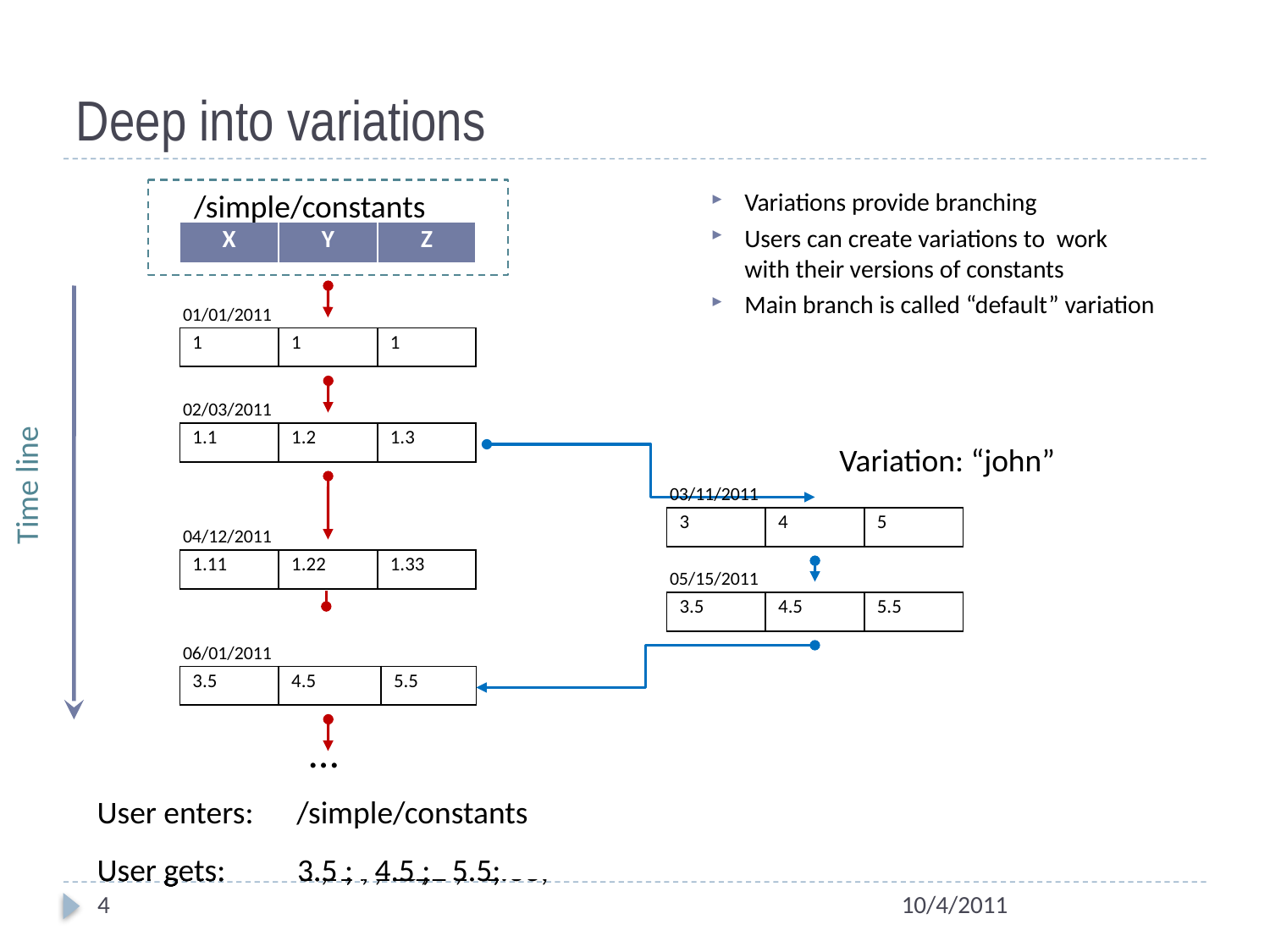

# Deep into variations

/simple/constants
Variations provide branching
Users can create variations to  work
with their versions of constants
Main branch is called “default” variation
| X | Y | Z |
| --- | --- | --- |
01/01/2011
| 1 | 1 | 1 |
| --- | --- | --- |
02/03/2011
| 1.1 | 1.2 | 1.3 |
| --- | --- | --- |
Variation: “john”
Time line
03/11/2011
| 3 | 4 | 5 |
| --- | --- | --- |
04/12/2011
| 1.11 | 1.22 | 1.33 |
| --- | --- | --- |
05/15/2011
| 3.5 | 4.5 | 5.5 |
| --- | --- | --- |
06/01/2011
| 3.5 | 4.5 | 5.5 |
| --- | --- | --- |
…
User enters:      /simple/constants
User gets:          1.1 ;   1.2 ;   1.3;
User enters:      /simple/constants     variation: jhon
User gets:          3 ;   4 ;   5;
User enters:      /simple/constants     variation: john
User gets:          3.5 ;   4.5 ;   5.5;
User enters:      /simple/constants
User gets:          1.11 ;   1.22 ;   1.33;
User enters:      /simple/constants
User gets:          3.5 ;   4.5 ;   5.5;
4
10/4/2011